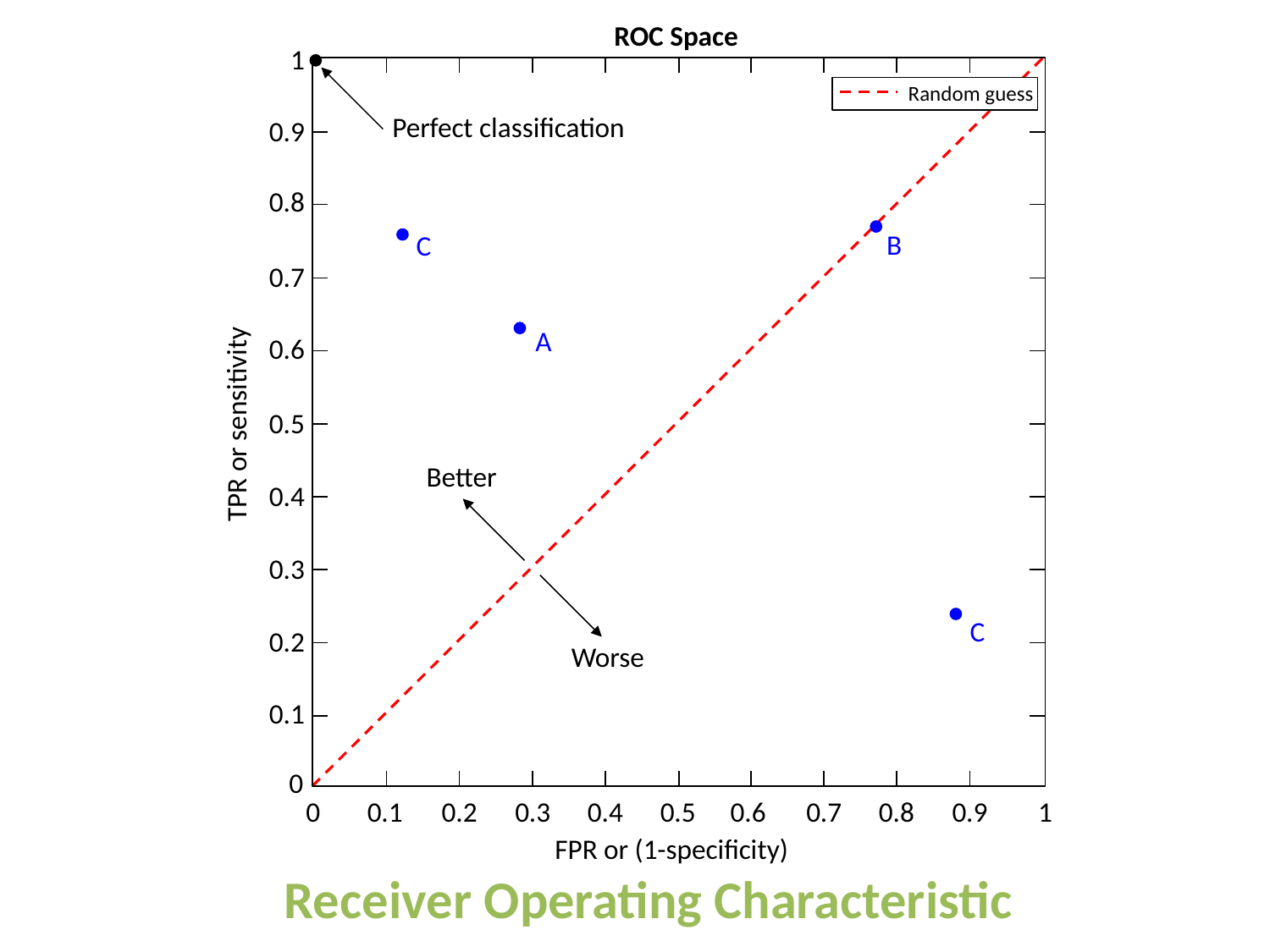

ROC Space
1

Random guess
Perfect classification
0.9
0.8

B
C

0.7

A
0.6
0.5
TPR or sensitivity
Better
0.4

0.3

C
0.2
Worse
0.1
0
0
0.1
0.2
0.3
0.4
0.5
0.6
0.7
0.8
0.9
1
FPR or (1-specificity)
Receiver Operating Characteristic